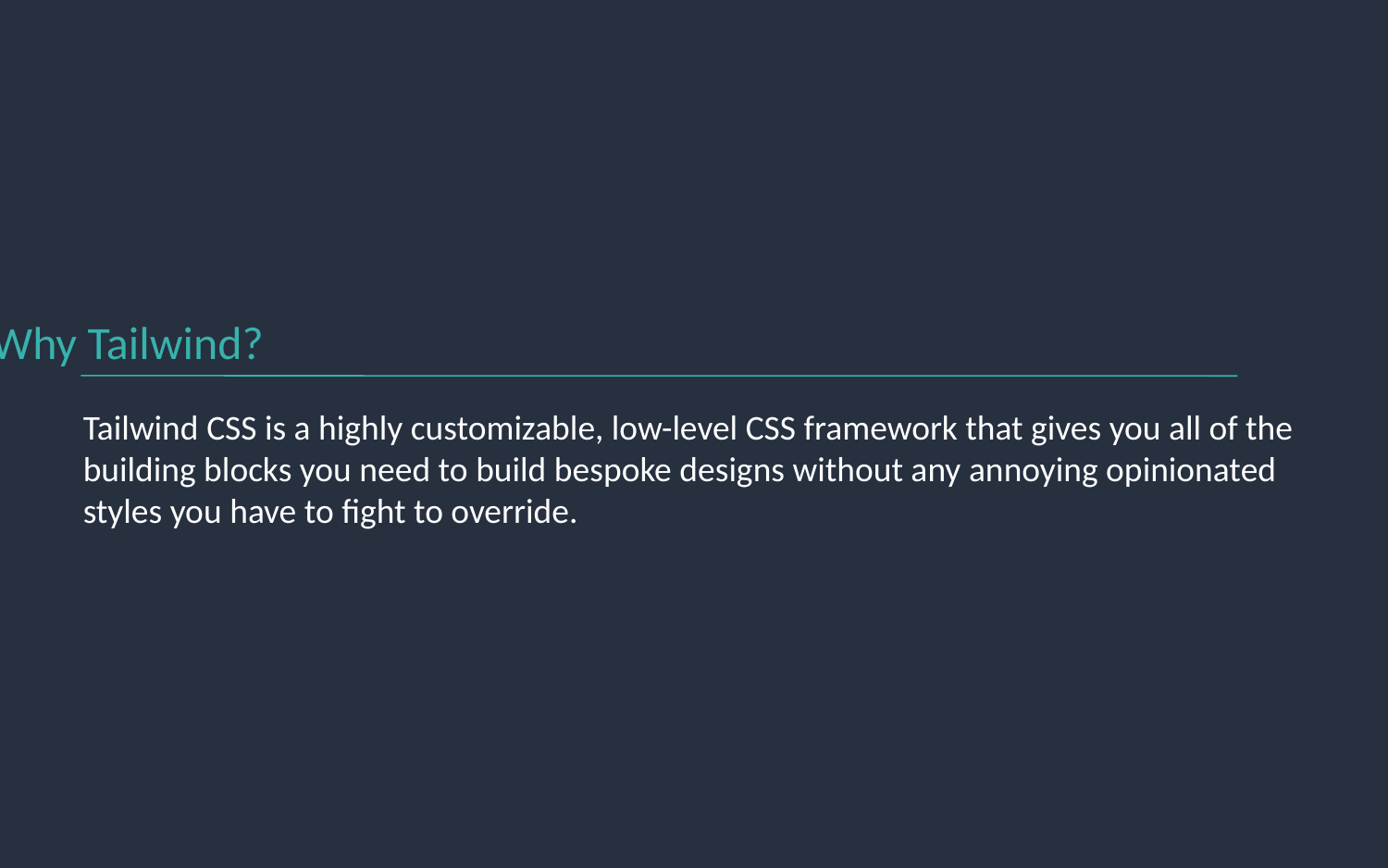

Why Tailwind?
Tailwind CSS is a highly customizable, low-level CSS framework that gives you all of the building blocks you need to build bespoke designs without any annoying opinionated styles you have to fight to override.